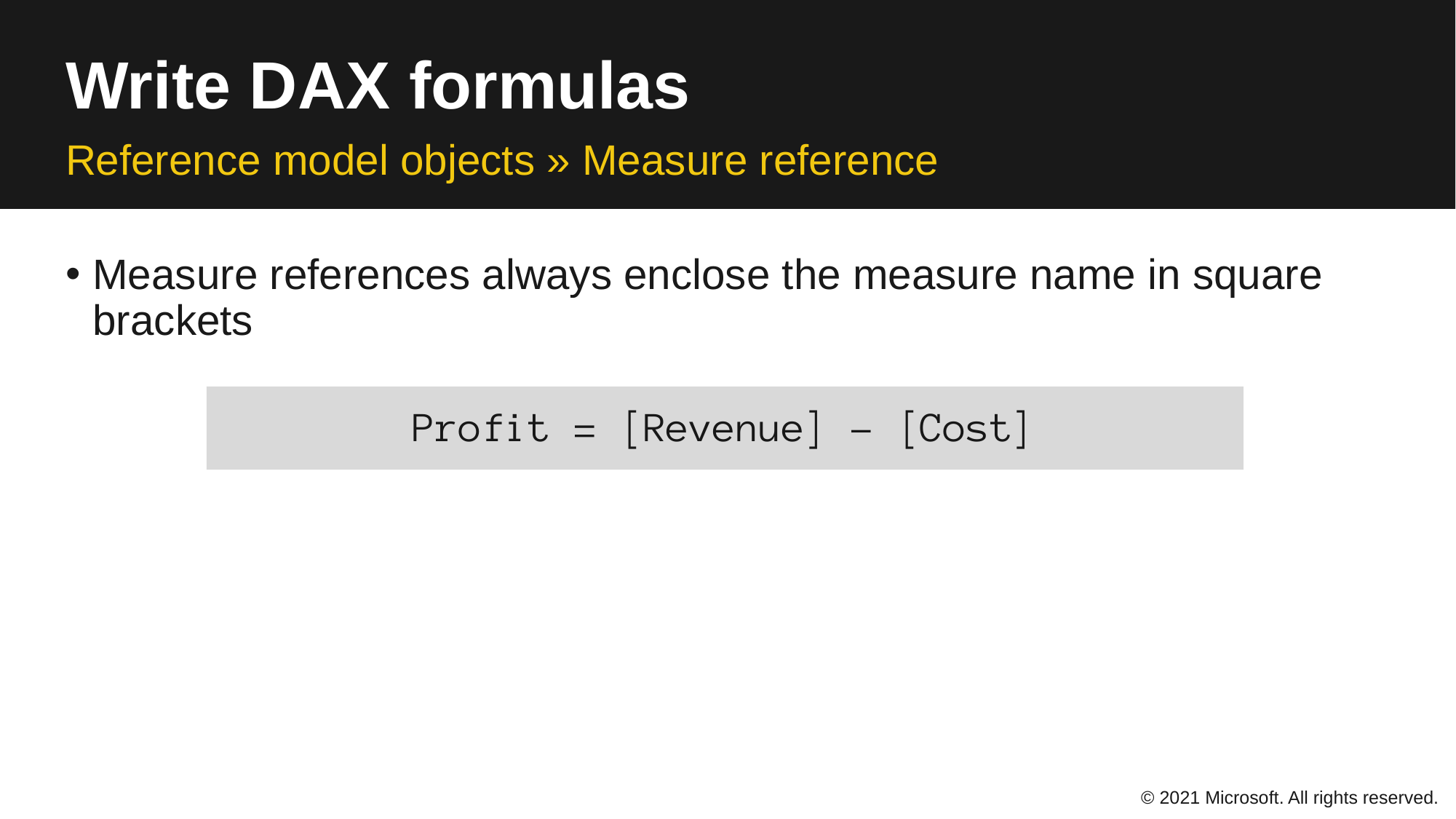

# Write DAX formulas
Reference model objects » Measure reference
Measure references always enclose the measure name in square brackets

Profit = [Revenue] - [Cost]
© 2021 Microsoft. All rights reserved.